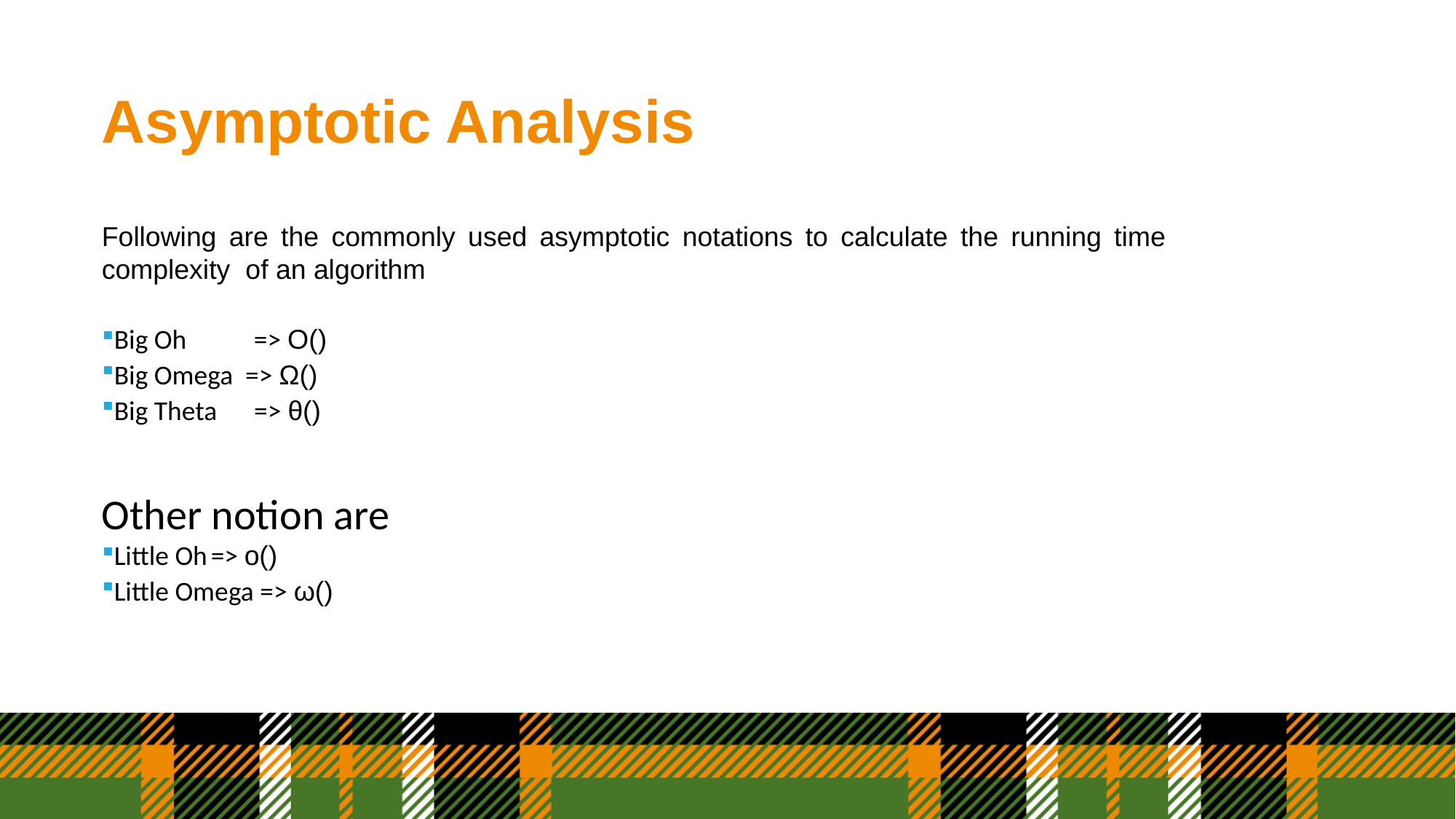

# Asymptotic Analysis
Following are the commonly used asymptotic notations to calculate the running time complexity  of an algorithm

Big Oh	       => O()
Big Omega  => Ω()
Big Theta      => θ()

Other notion are
Little Oh	=> o()
Little Omega => ω()